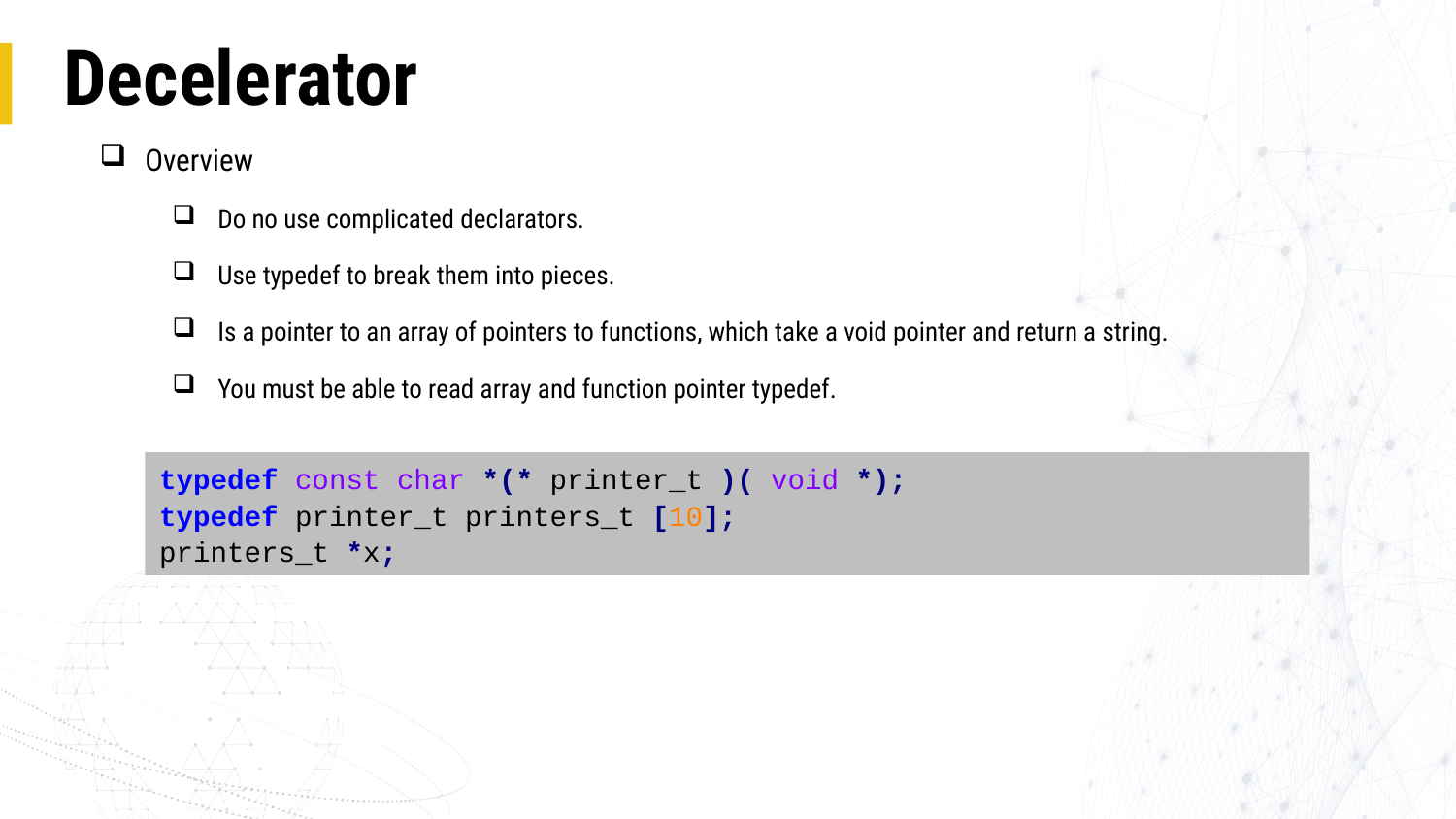

# Decelerator
Overview
Do no use complicated declarators.
Use typedef to break them into pieces.
Is a pointer to an array of pointers to functions, which take a void pointer and return a string.
You must be able to read array and function pointer typedef.
typedef const char *(* printer_t )( void *);
typedef printer_t printers_t [10];
printers_t *x;